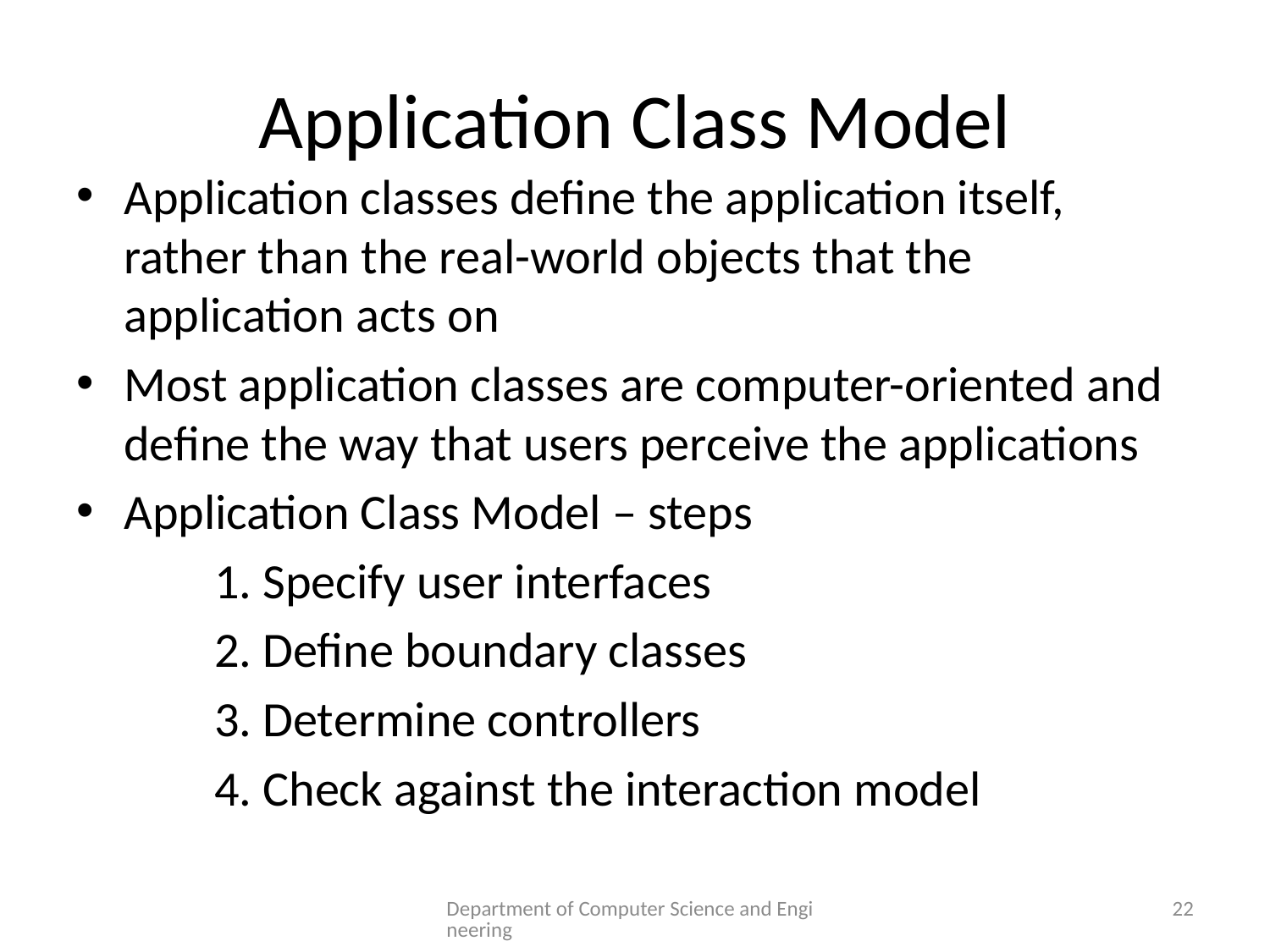

# Application Class Model
Application classes define the application itself, rather than the real-world objects that the application acts on
Most application classes are computer-oriented and define the way that users perceive the applications
Application Class Model – steps
	 1. Specify user interfaces
	 2. Define boundary classes
	 3. Determine controllers
	 4. Check against the interaction model
Department of Computer Science and Engineering
22